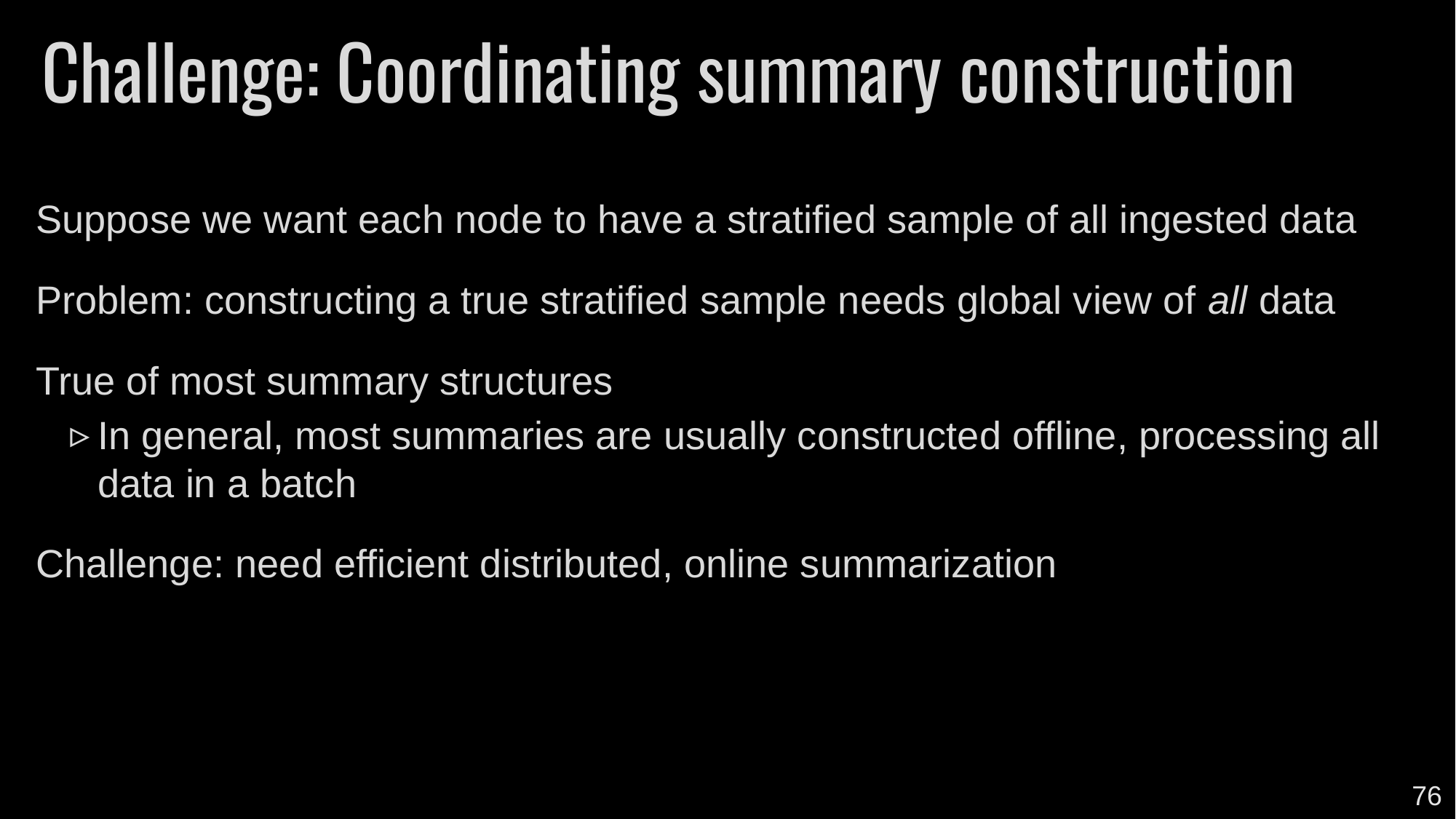

# Challenge: Coordinating summary construction
Suppose we want each node to have a stratified sample of all ingested data
Problem: constructing a true stratified sample needs global view of all data
True of most summary structures
In general, most summaries are usually constructed offline, processing all data in a batch
Challenge: need efficient distributed, online summarization

76